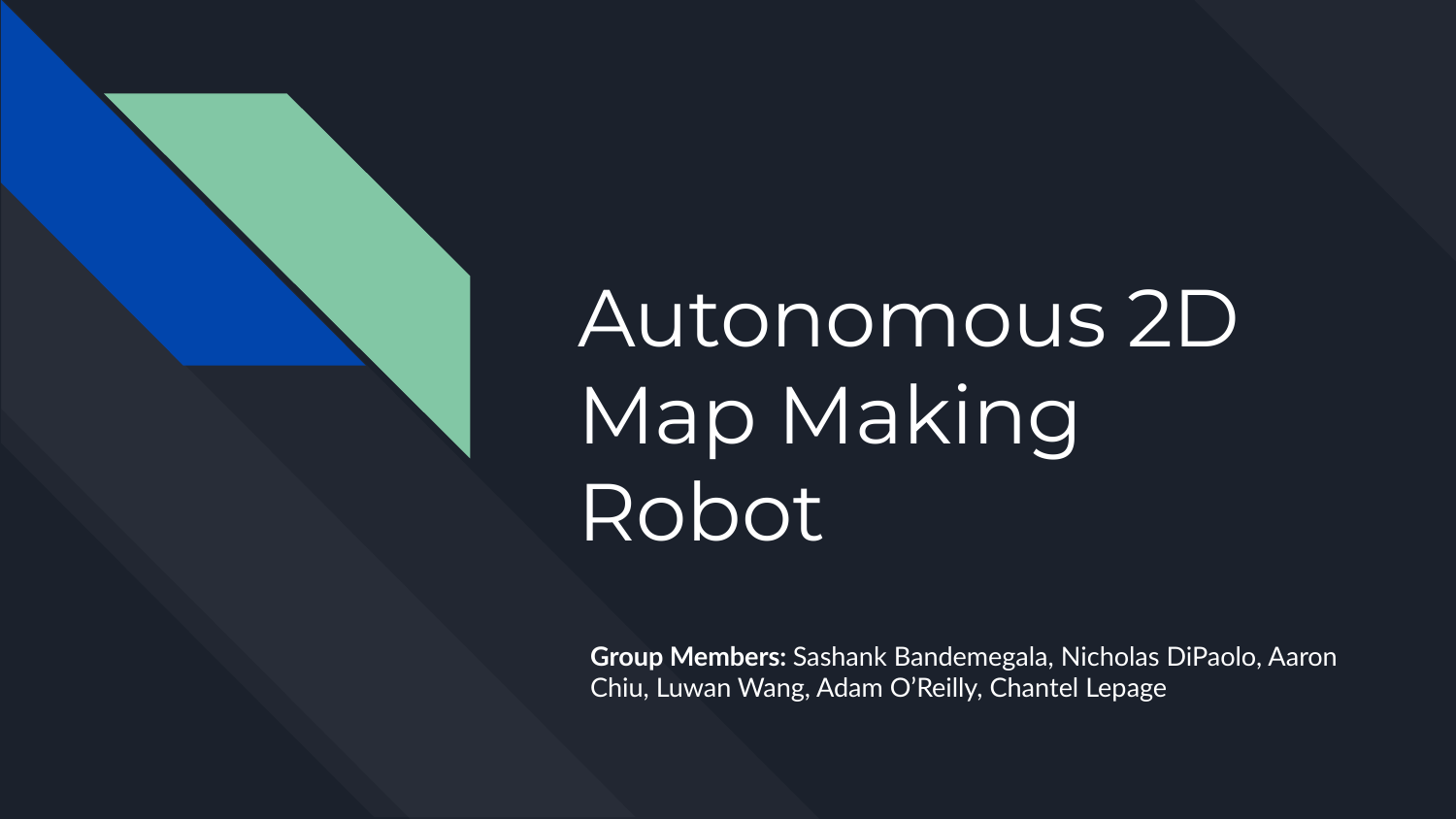

# Autonomous 2D Map Making Robot
Group Members: Sashank Bandemegala, Nicholas DiPaolo, Aaron Chiu, Luwan Wang, Adam O’Reilly, Chantel Lepage